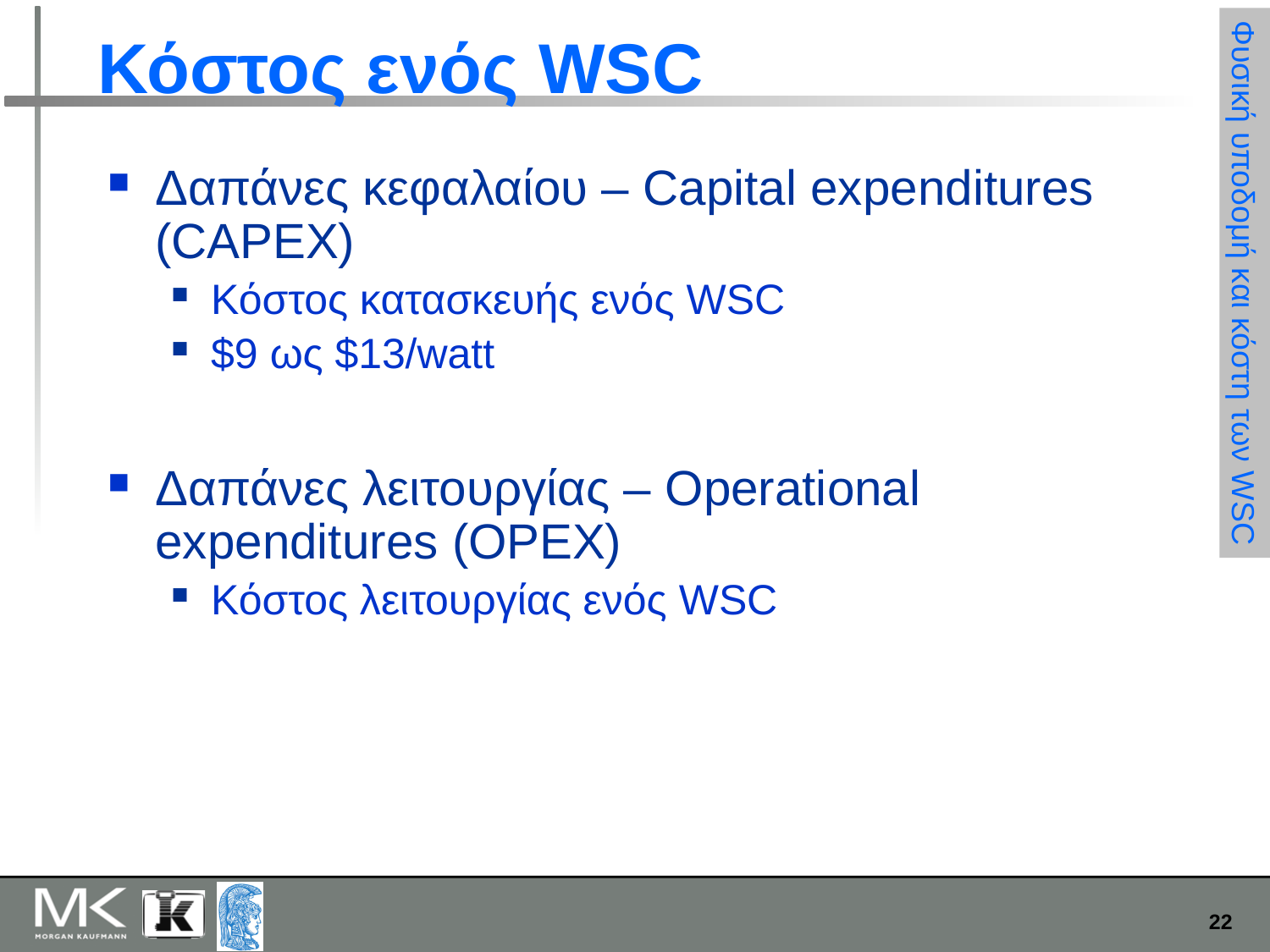

# Κόστος ενός WSC
Δαπάνες κεφαλαίου – Capital expenditures (CAPEX)
Κόστος κατασκευής ενός WSC
$9 ως $13/watt

Δαπάνες λειτουργίας – Operational expenditures (OPEX)
Κόστος λειτουργίας ενός WSC

Φυσική υποδομή και κόστη των WSC